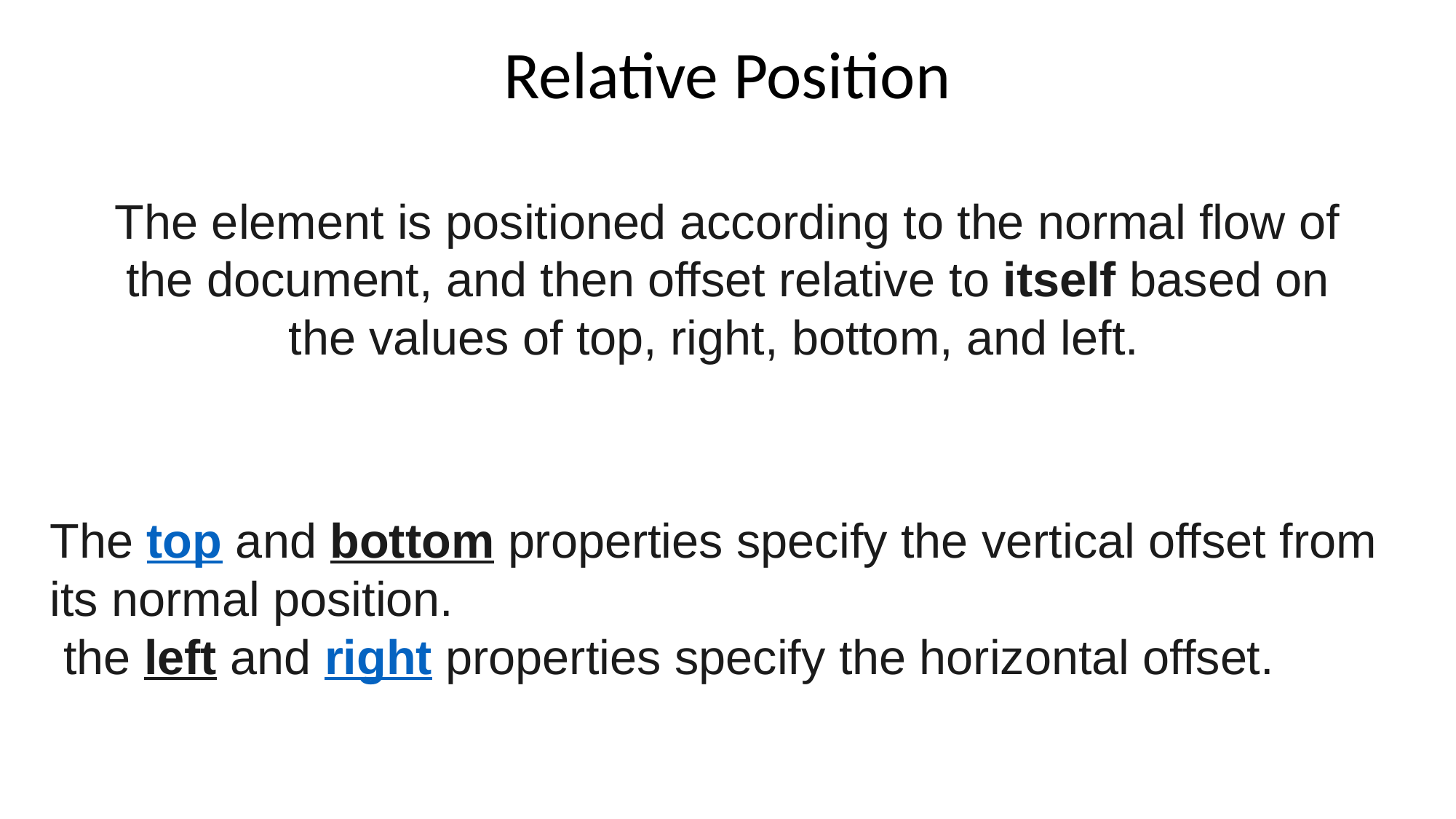

# Relative Position
The element is positioned according to the normal flow of the document, and then offset relative to itself based on the values of top, right, bottom, and left.

The top and bottom properties specify the vertical offset from its normal position.
 the left and right properties specify the horizontal offset.